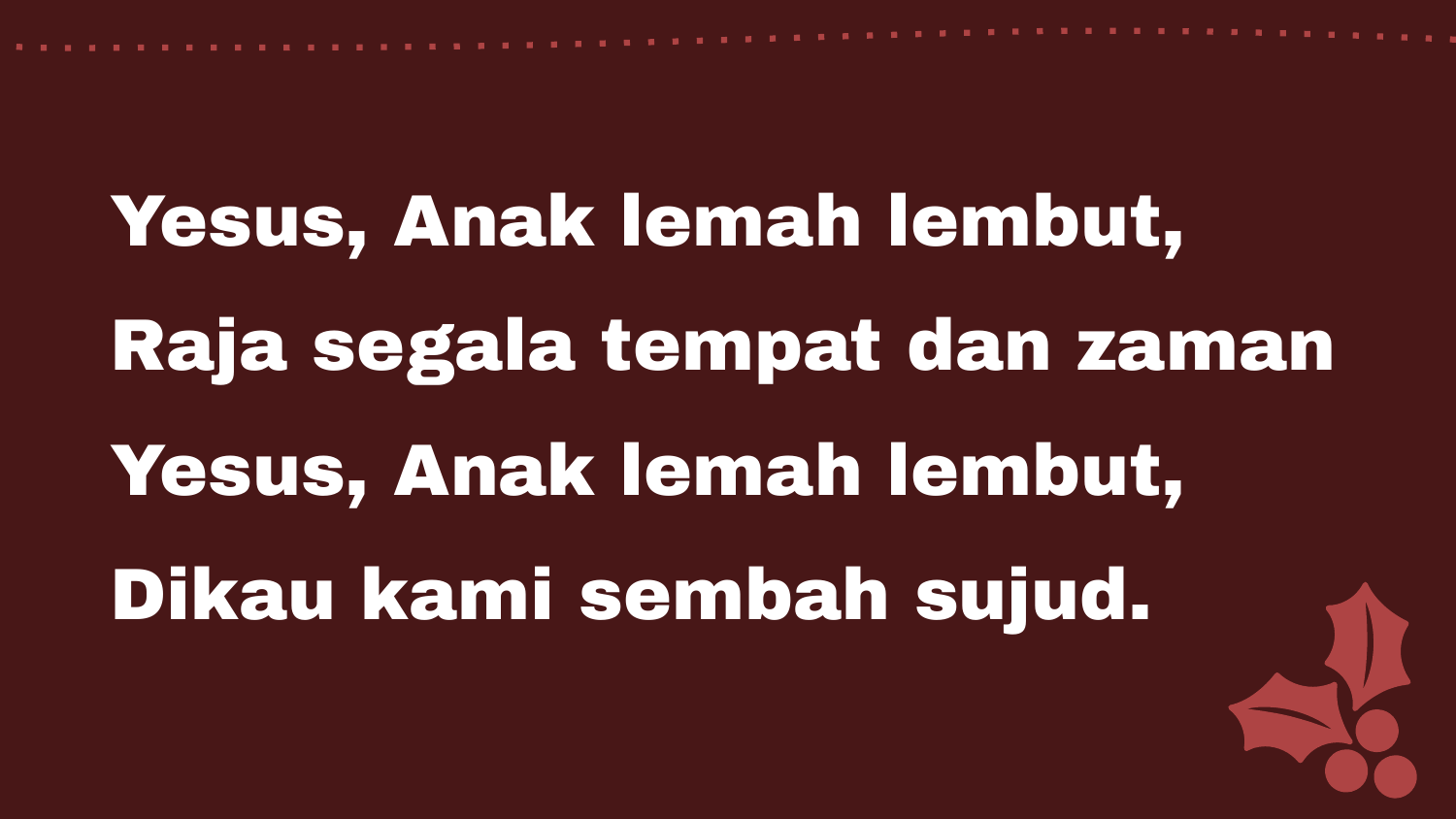

Yesus, Anak lemah lembut,
Raja segala tempat dan zaman
Yesus, Anak lemah lembut,
Dikau kami sembah sujud.